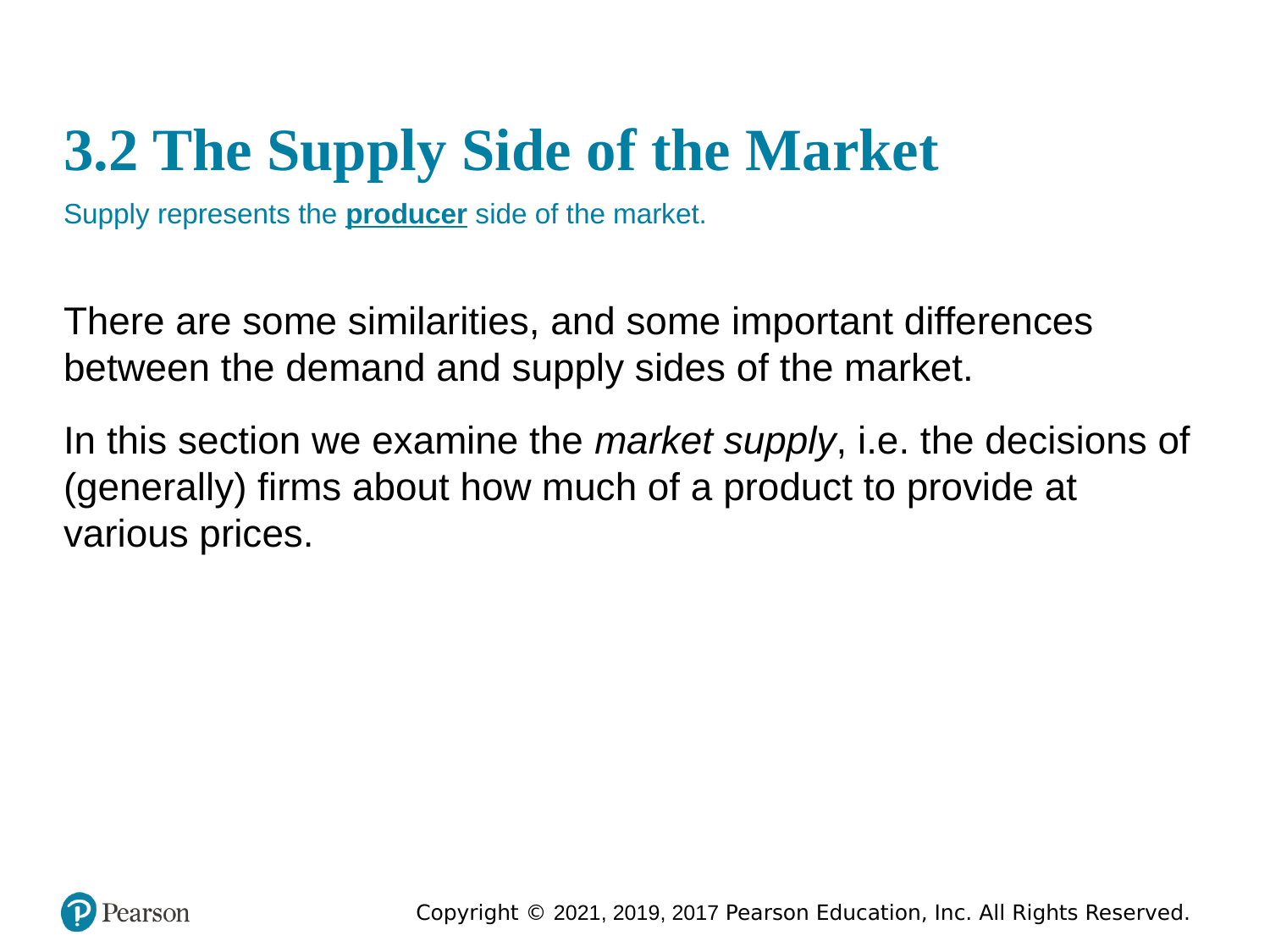

# 3.2 The Supply Side of the Market
Supply represents the producer side of the market.

There are some similarities, and some important differences between the demand and supply sides of the market.
In this section we examine the market supply, i.e. the decisions of (generally) firms about how much of a product to provide at various prices.